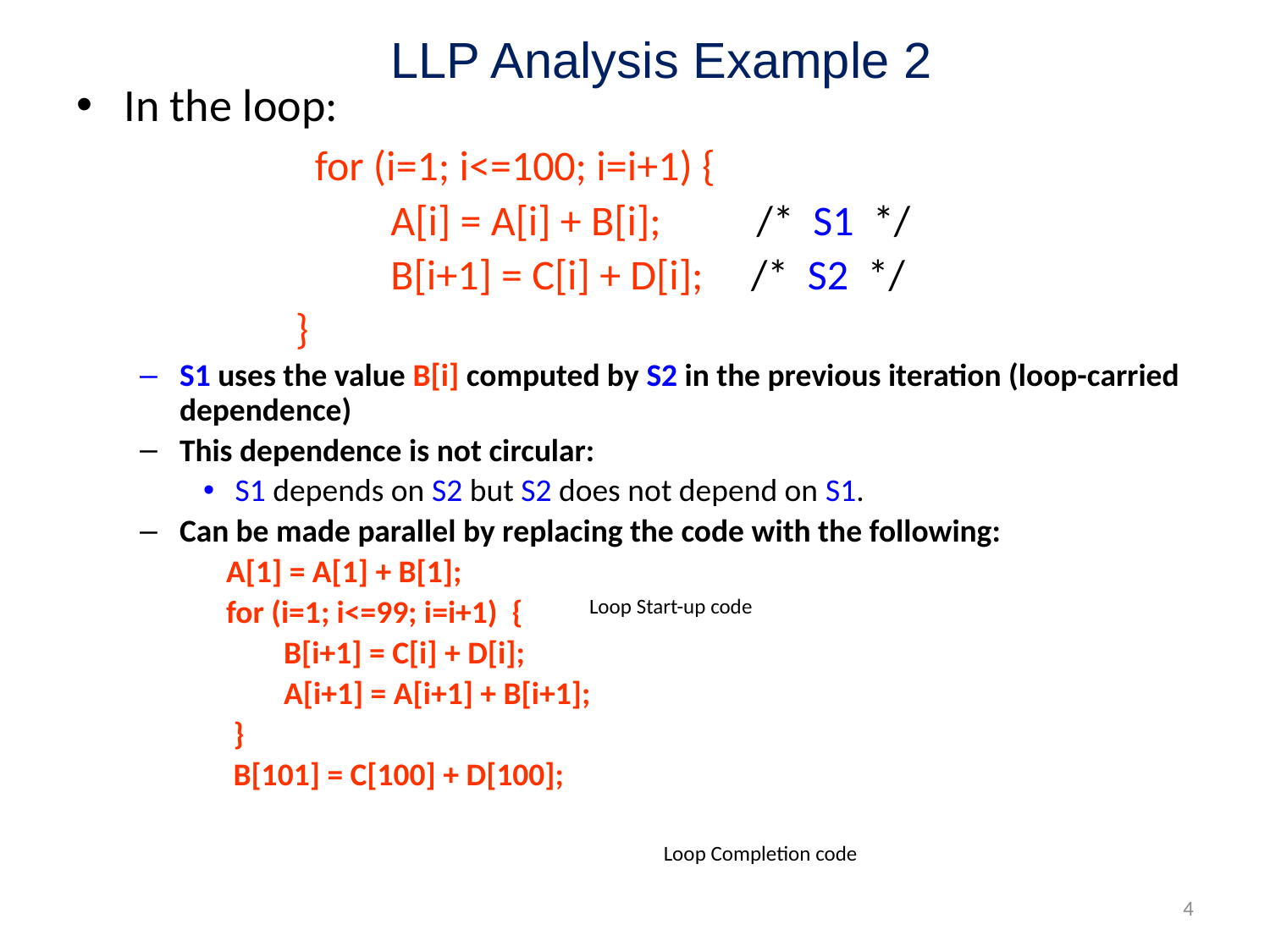

# LLP Analysis Example 2
In the loop:
                       for (i=1; i<=100; i=i+1) {
                                 A[i] = A[i] + B[i];          /*  S1  */
                                 B[i+1] = C[i] + D[i];     /*  S2  */
                       }
S1 uses the value B[i] computed by S2 in the previous iteration (loop-carried dependence)
This dependence is not circular:
S1 depends on S2 but S2 does not depend on S1.
Can be made parallel by replacing the code with the following:
            A[1] = A[1] + B[1];
            for (i=1; i<=99; i=i+1)  {
                    B[i+1] = C[i] + D[i];
                    A[i+1] = A[i+1] + B[i+1];
             }
             B[101] = C[100] + D[100];
Loop Start-up code
Loop Completion code
4